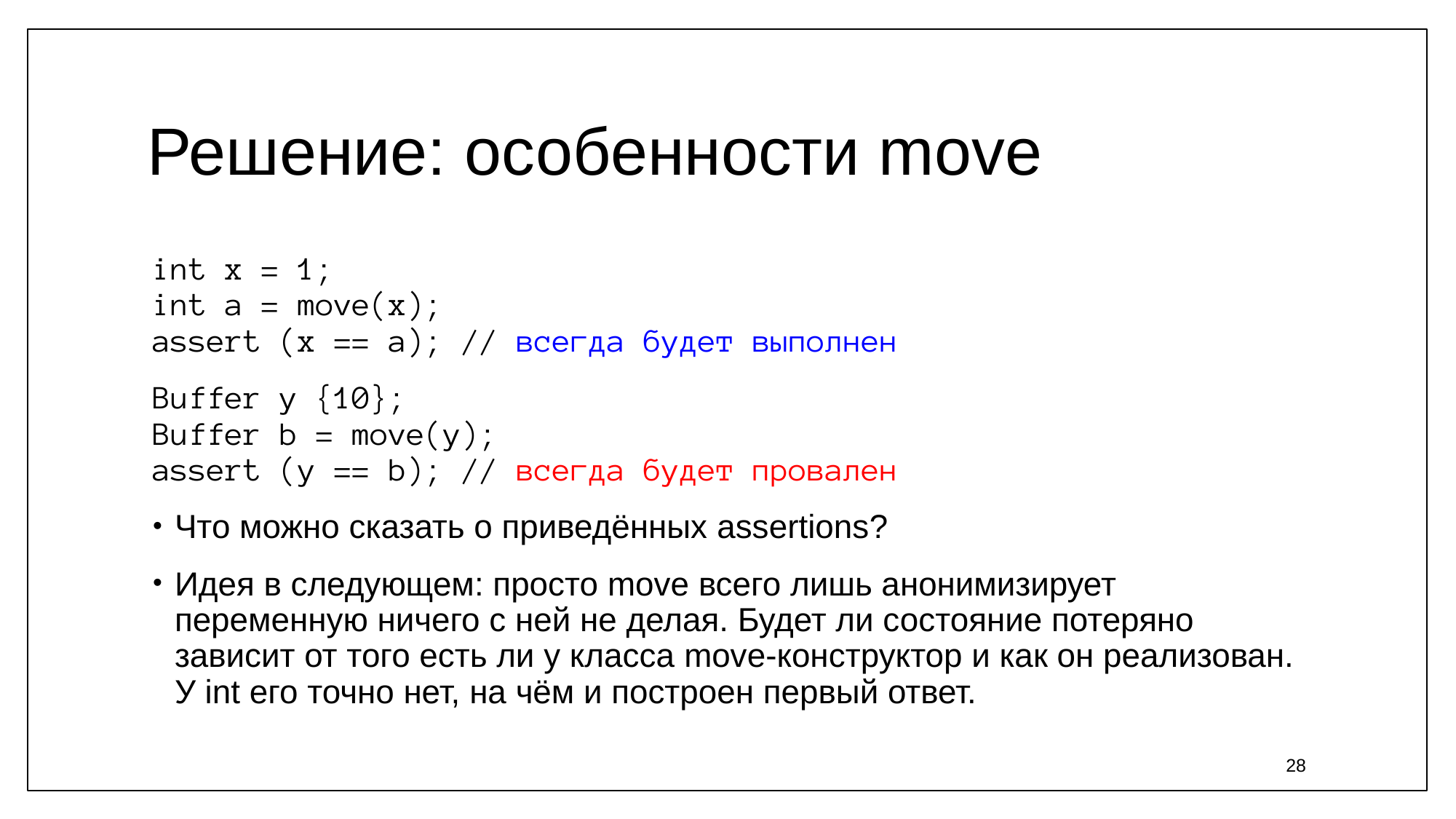

# Решение: особенности move
int x = 1;
int a = move(x);
assert (x == a); // всегда будет выполнен
Buffer y {10};
Buffer b = move(y);
assert (y == b); // всегда будет провален
Что можно сказать о приведённых assertions?
Идея в следующем: просто move всего лишь анонимизирует переменную ничего с ней не делая. Будет ли состояние потеряно зависит от того есть ли у класса move-конструктор и как он реализован. У int его точно нет, на чём и построен первый ответ.
28